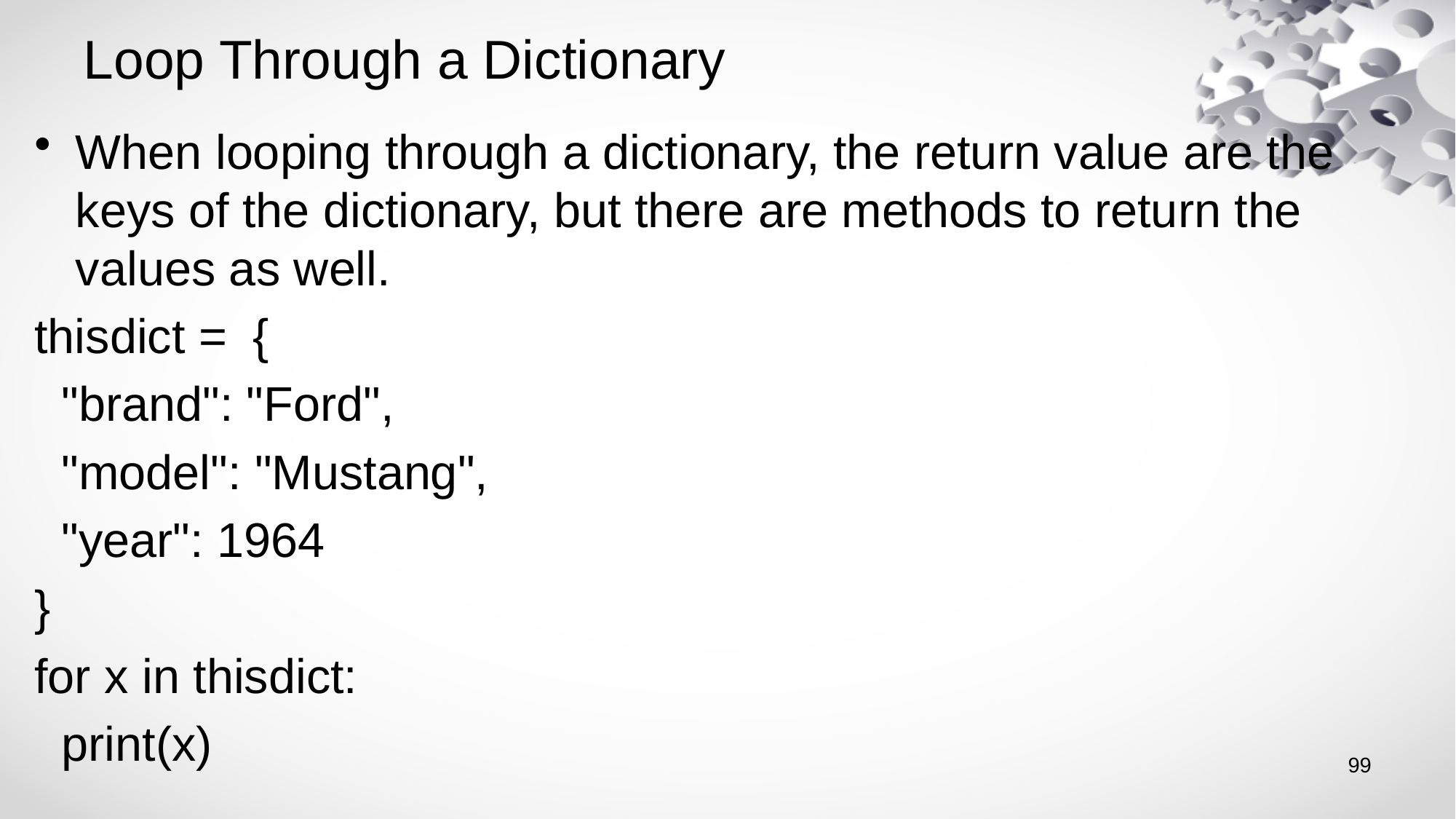

# Loop Through a Dictionary

When looping through a dictionary, the return value are the keys of the dictionary, but there are methods to return the values as well.
thisdict =	{
  "brand": "Ford",
  "model": "Mustang",
  "year": 1964
}
for x in thisdict:
  print(x)
99